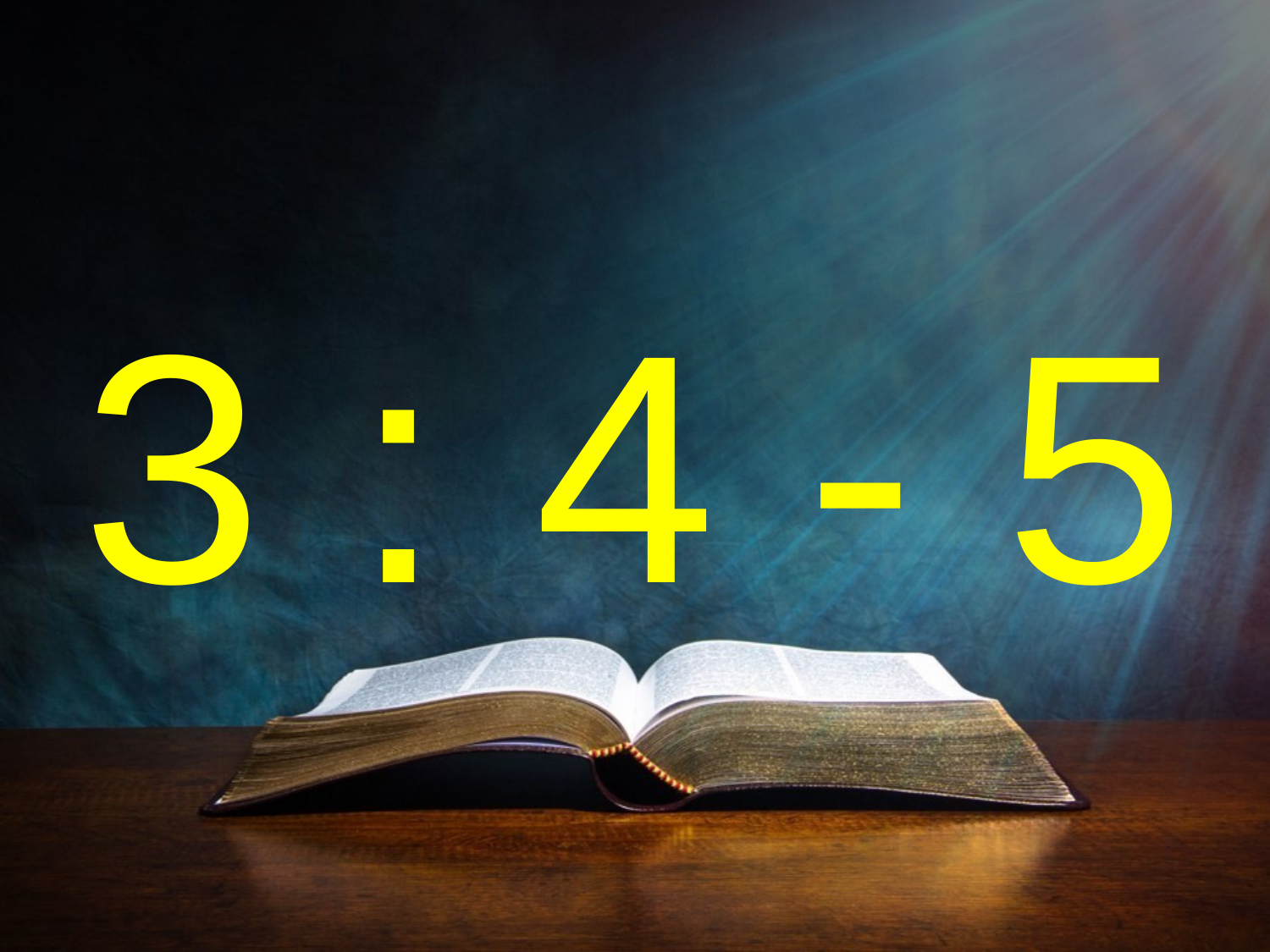

# I Timoty
3 : 4 - 5